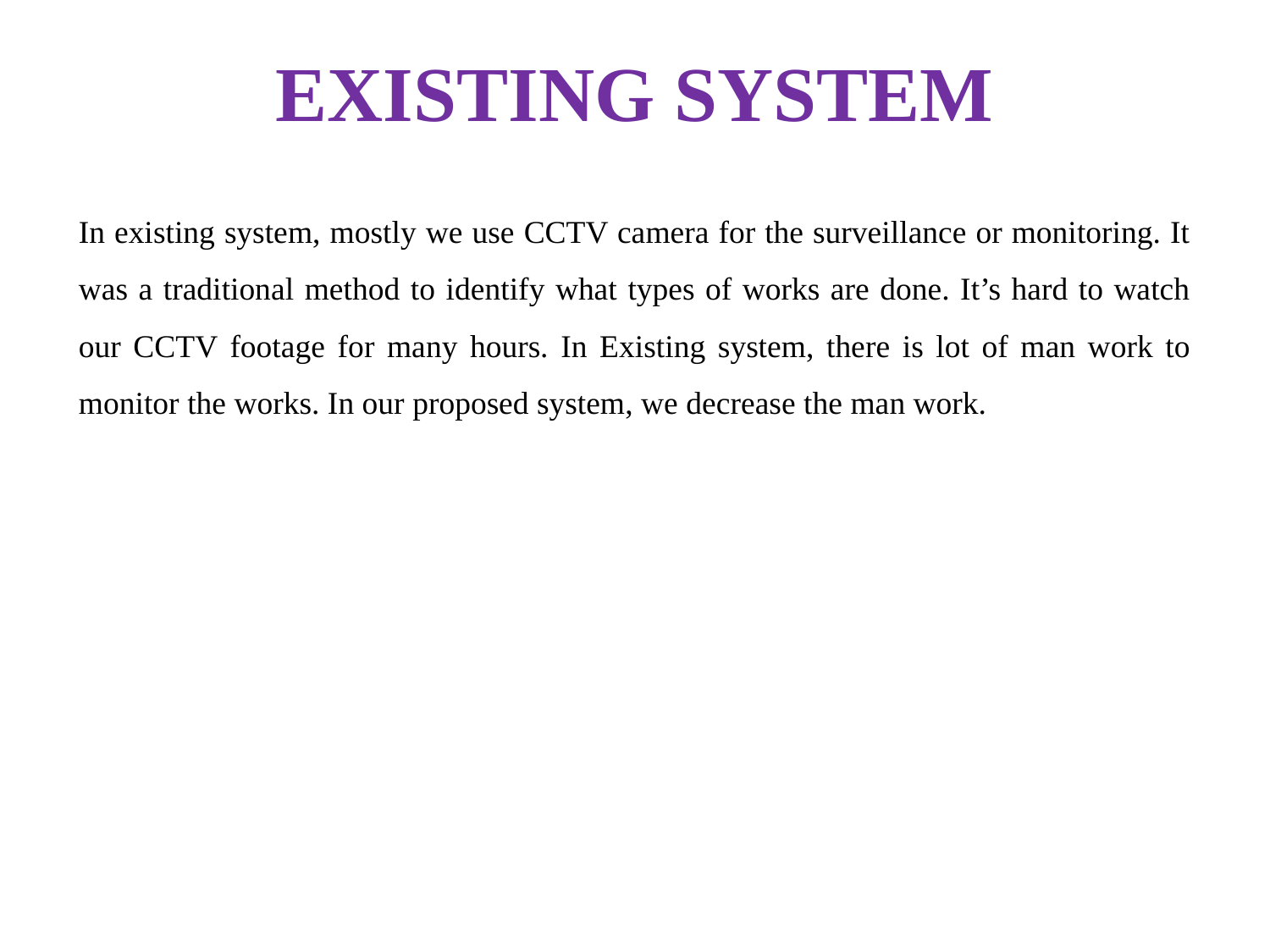

# EXISTING SYSTEM
In existing system, mostly we use CCTV camera for the surveillance or monitoring. It was a traditional method to identify what types of works are done. It’s hard to watch our CCTV footage for many hours. In Existing system, there is lot of man work to monitor the works. In our proposed system, we decrease the man work.